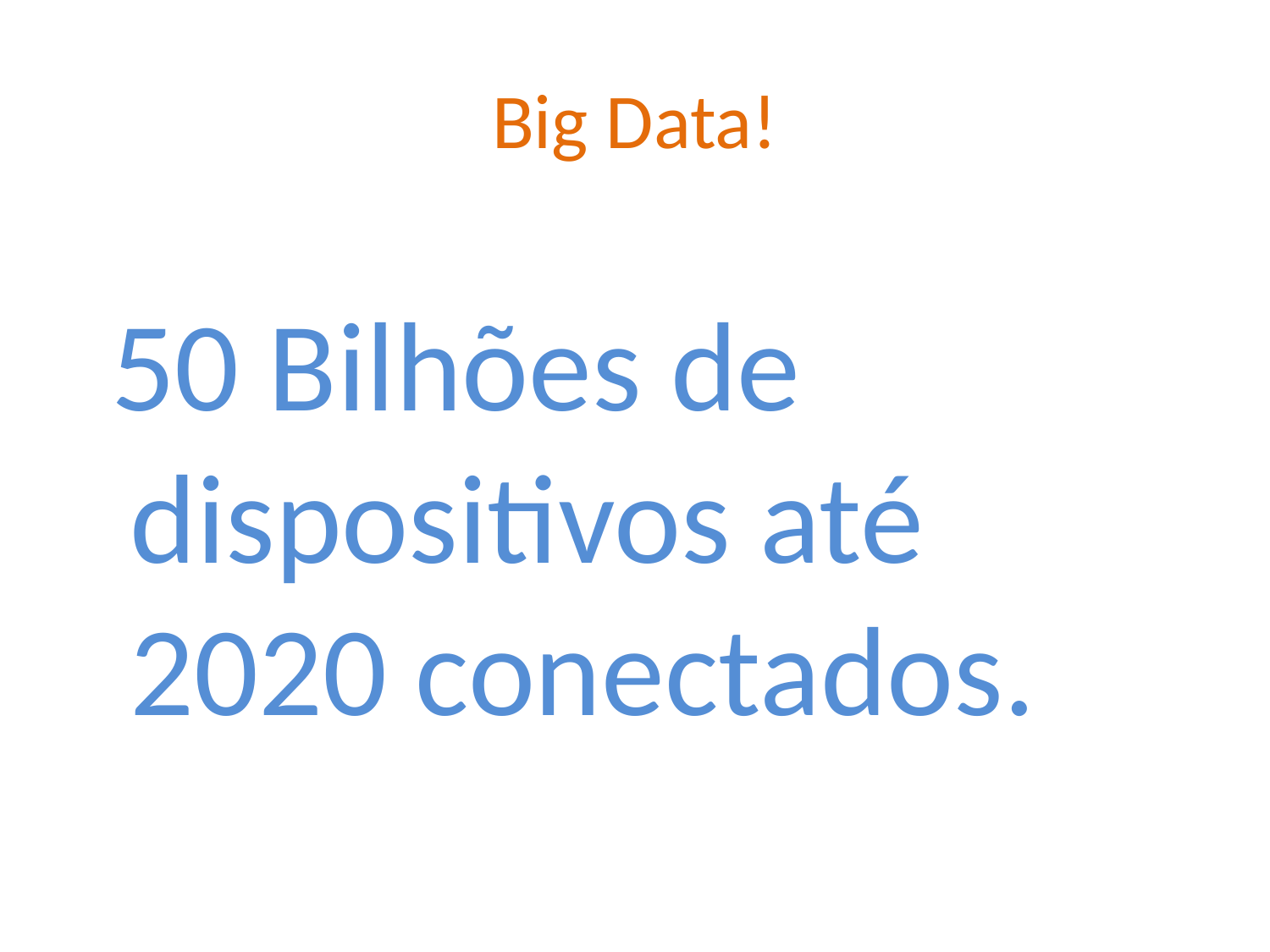

# Big Data!
 50 Bilhões de dispositivos até 2020 conectados.